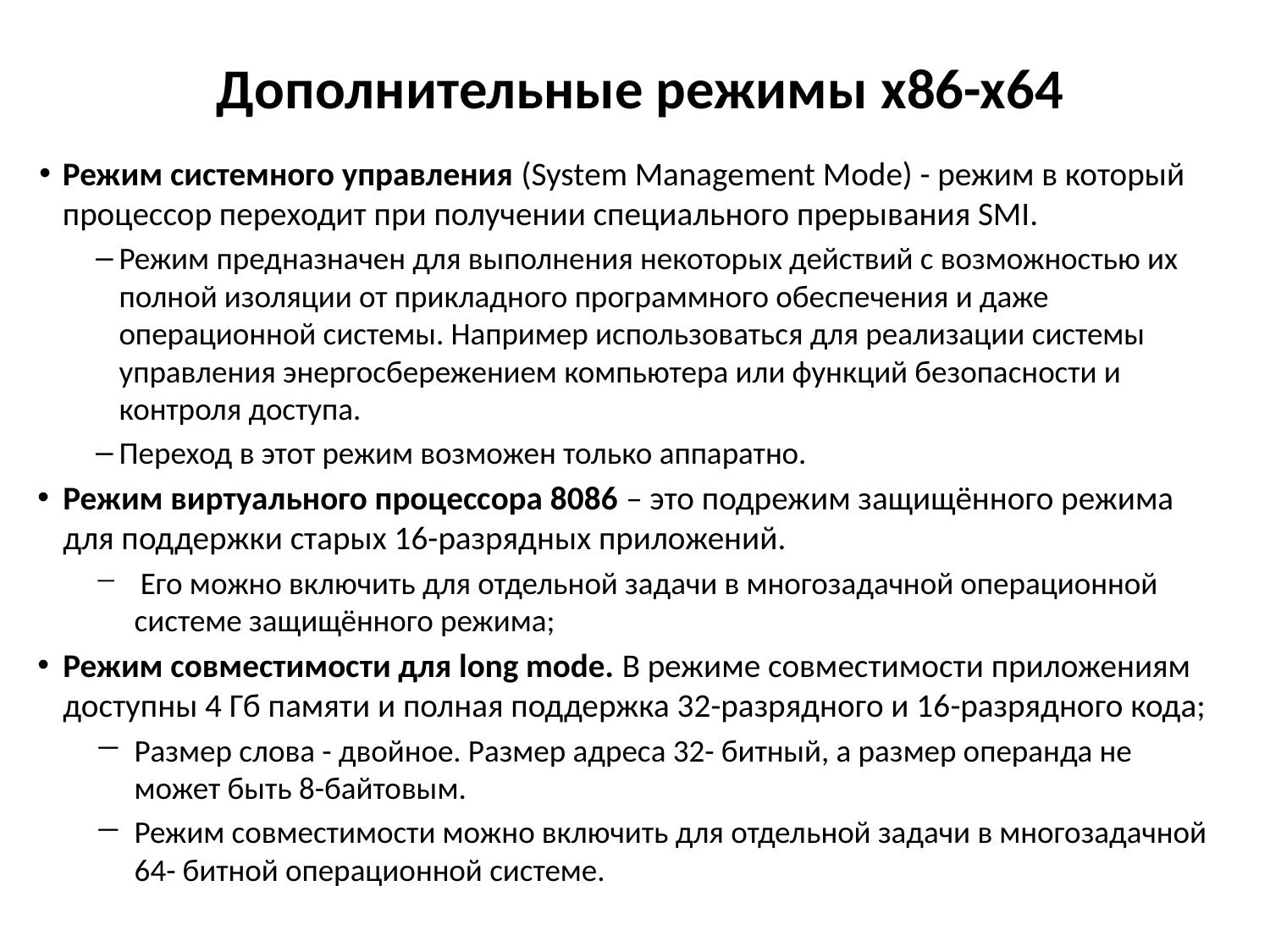

# Дополнительные режимы x86-x64
Режим системного управления (System Management Mode) - режим в который процессор переходит при получении специального прерывания SMI.
Режим предназначен для выполнения некоторых действий с возможностью их полной изоляции от прикладного программного обеспечения и даже операционной системы. Например использоваться для реализации системы управления энергосбережением компьютера или функций безопасности и контроля доступа.
Переход в этот режим возможен только аппаратно.
Режим виртуального процессора 8086 – это подрежим защищённого режима для поддержки старых 16-разрядных приложений.
 Его можно включить для отдельной задачи в многозадачной операционной системе защищённого режима;
Режим совместимости для long mode. В режиме совместимости приложениям доступны 4 Гб памяти и полная поддержка 32-разрядного и 16-разрядного кода;
Размер слова - двойное. Размер адреса 32- битный, а размер операнда не может быть 8-байтовым.
Режим совместимости можно включить для отдельной задачи в многозадачной 64- битной операционной системе.